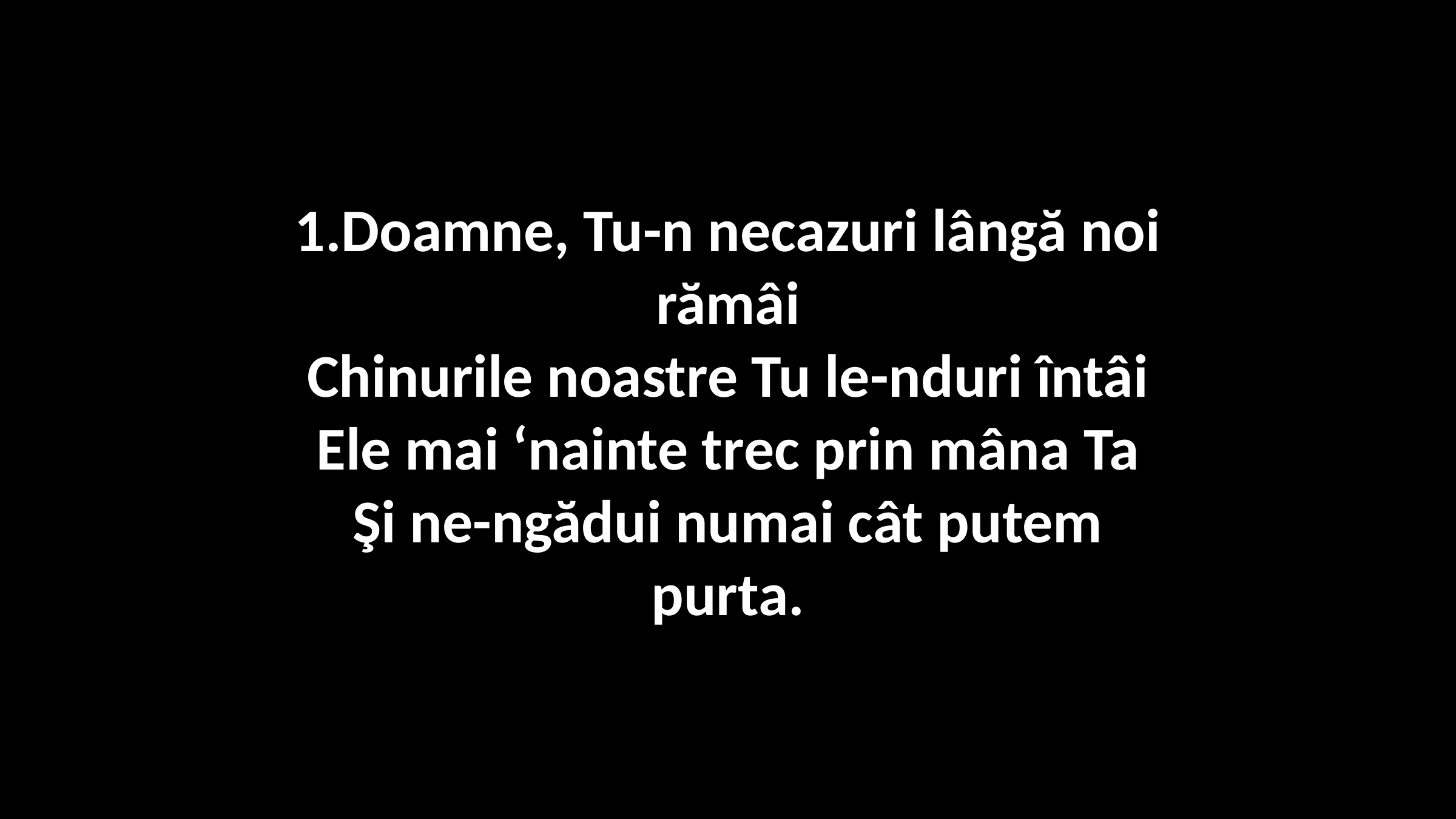

# 1.Doamne, Tu-n necazuri lângă noi rămâi Chinurile noastre Tu le-nduri întâi Ele mai ‘nainte trec prin mâna Ta Şi ne-ngădui numai cât putem purta.